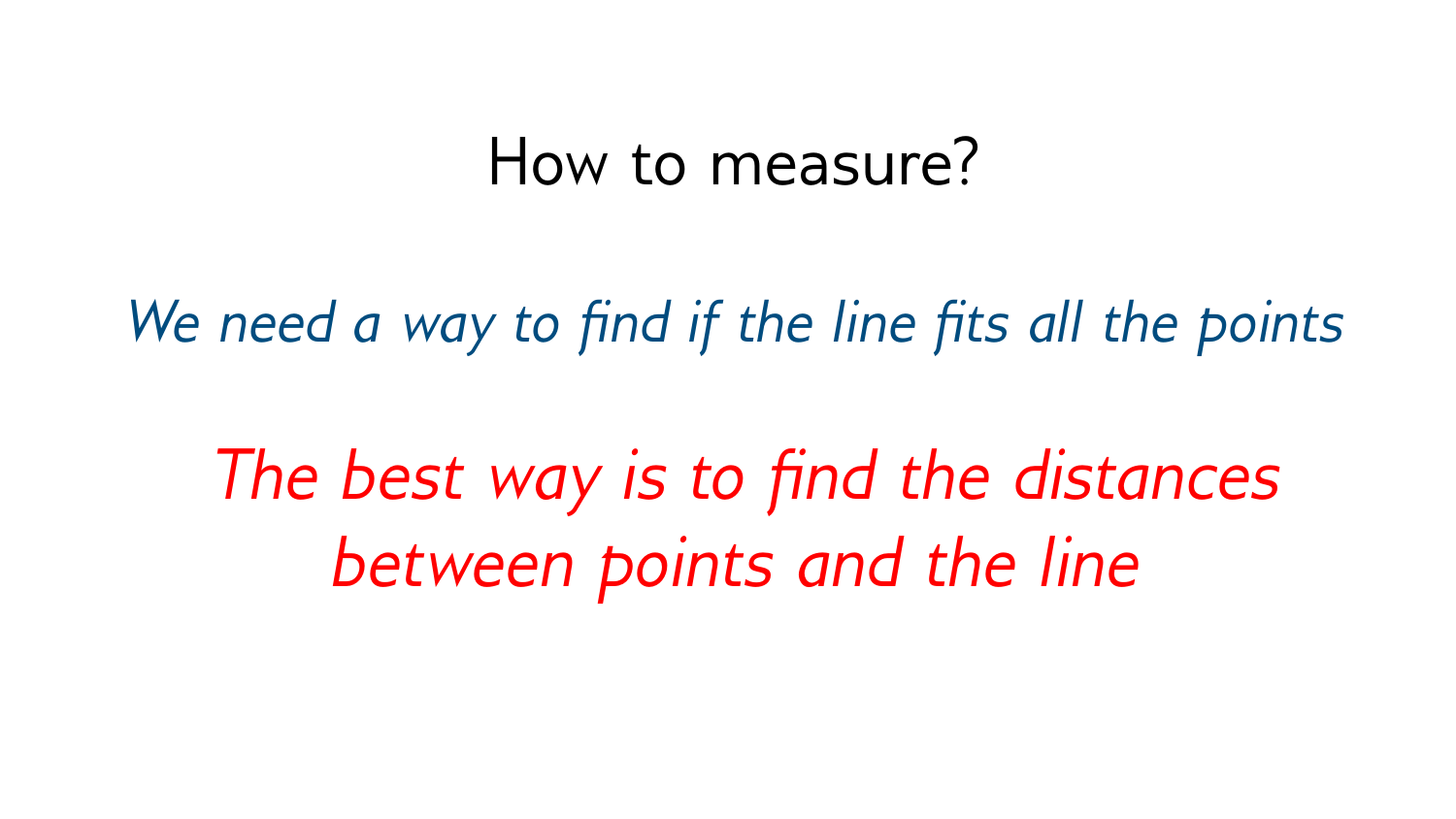

# How to measure? We need a way to find if the line fits all the points The best way is to find the distances between points and the line